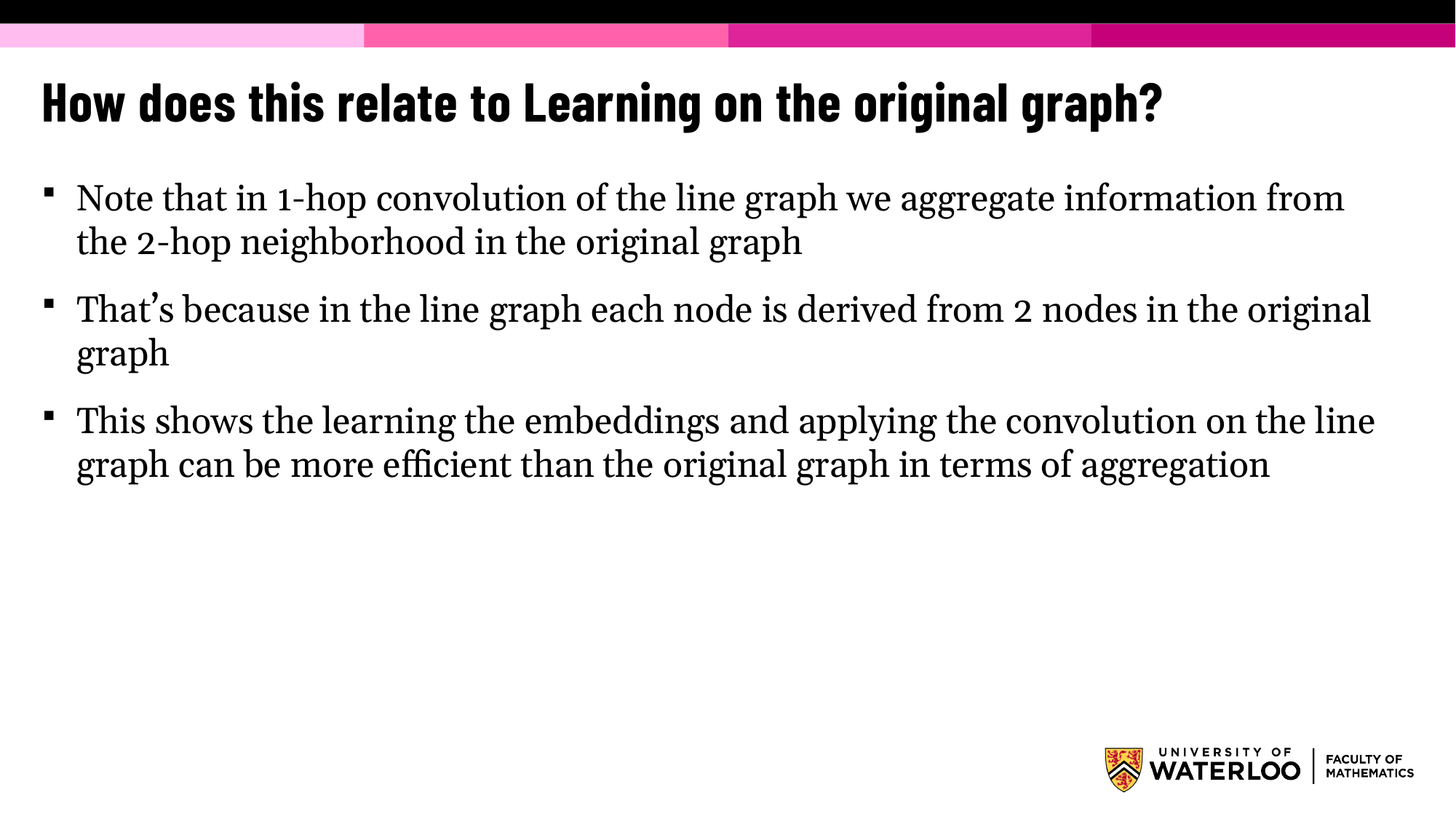

# How does this relate to Learning on the original graph?
Note that in 1-hop convolution of the line graph we aggregate information from the 2-hop neighborhood in the original graph
That’s because in the line graph each node is derived from 2 nodes in the original graph
This shows the learning the embeddings and applying the convolution on the line graph can be more efficient than the original graph in terms of aggregation